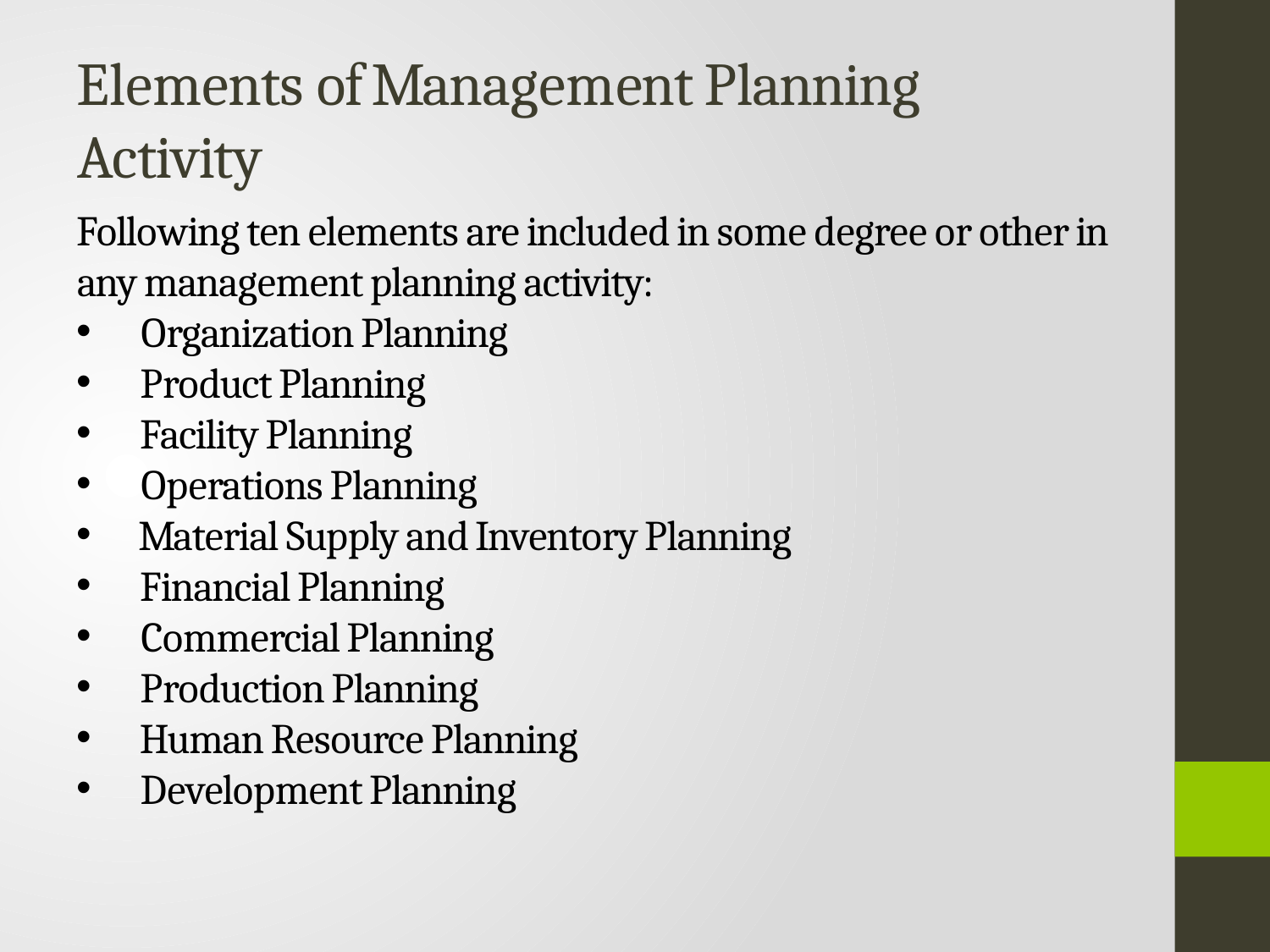

# Elements of Management Planning  Activity
Following ten elements are included in some degree or other in any management planning activity:
Organization Planning
Product Planning
Facility Planning
Operations Planning
Material Supply and Inventory Planning
Financial Planning
Commercial Planning
Production Planning
Human Resource Planning
Development Planning